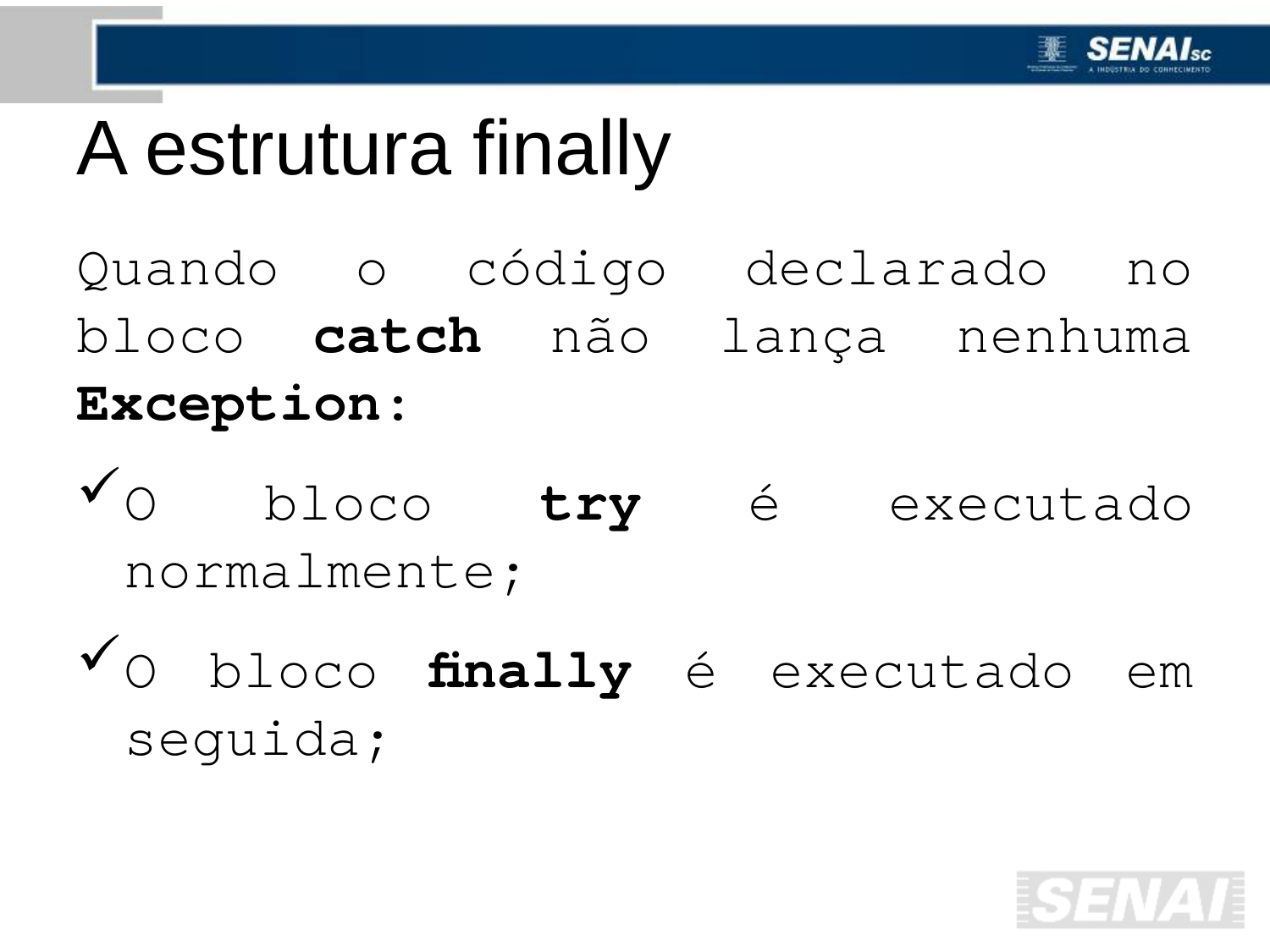

# A estrutura finally
Quando o código declarado no bloco catch não lança nenhuma Exception:
O bloco try é executado normalmente;
O bloco finally é executado em seguida;